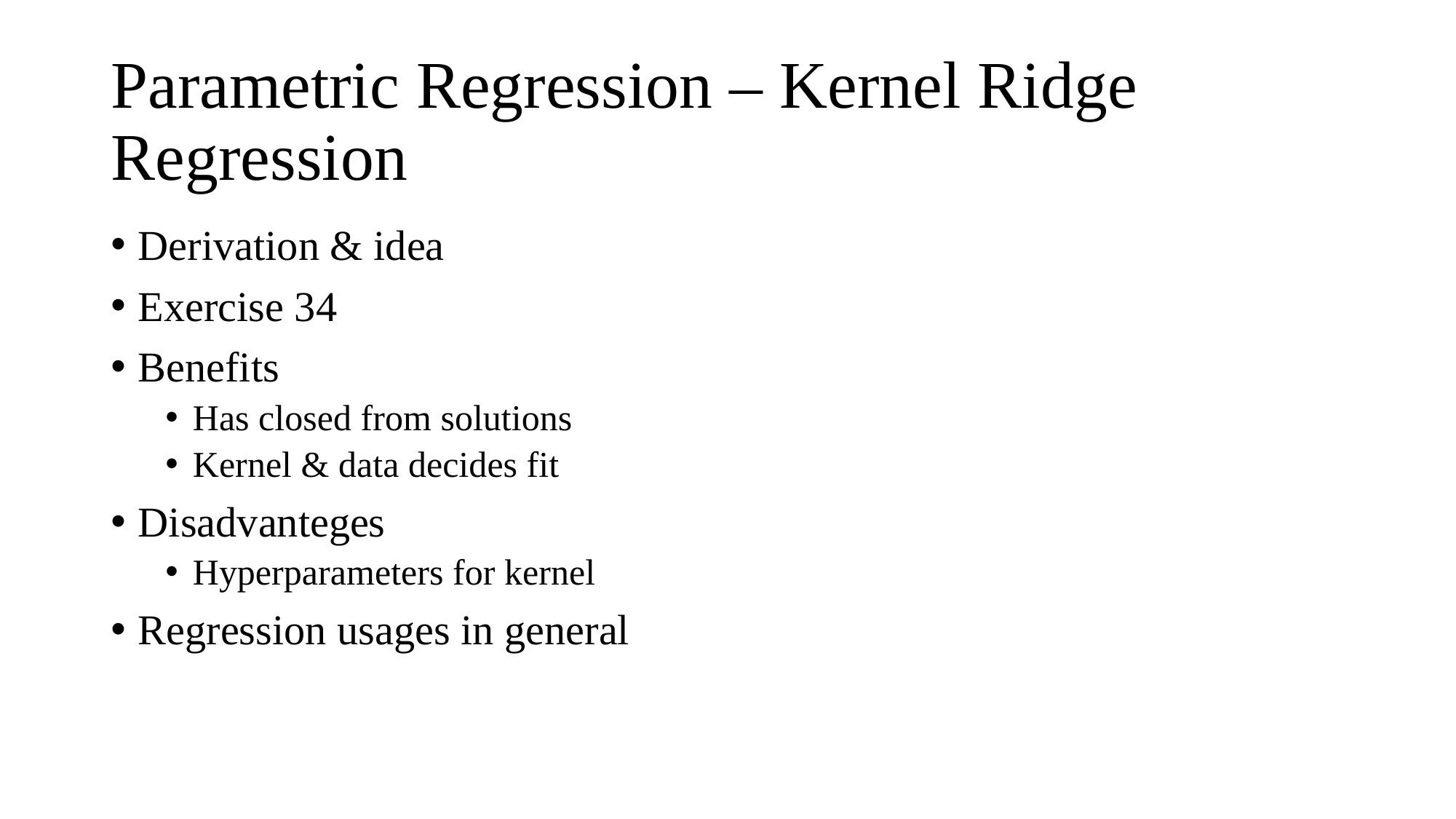

# Parametric Regression – Kernel Ridge Regression
Derivation & idea
Exercise 34
Benefits
Has closed from solutions
Kernel & data decides fit
Disadvanteges
Hyperparameters for kernel
Regression usages in general